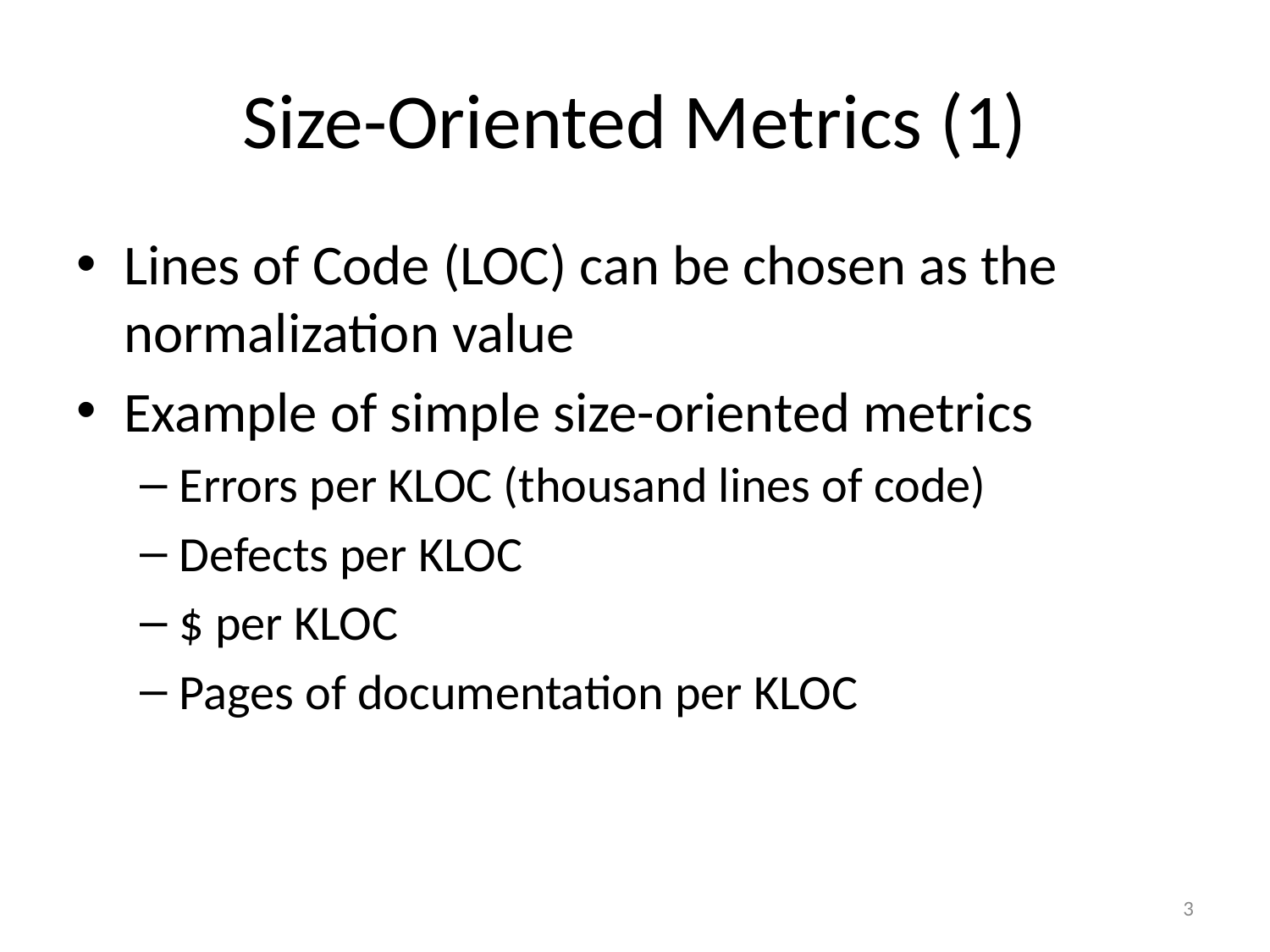

# Size-Oriented Metrics (1)
Lines of Code (LOC) can be chosen as the normalization value
Example of simple size-oriented metrics
Errors per KLOC (thousand lines of code)
Defects per KLOC
$ per KLOC
Pages of documentation per KLOC
3